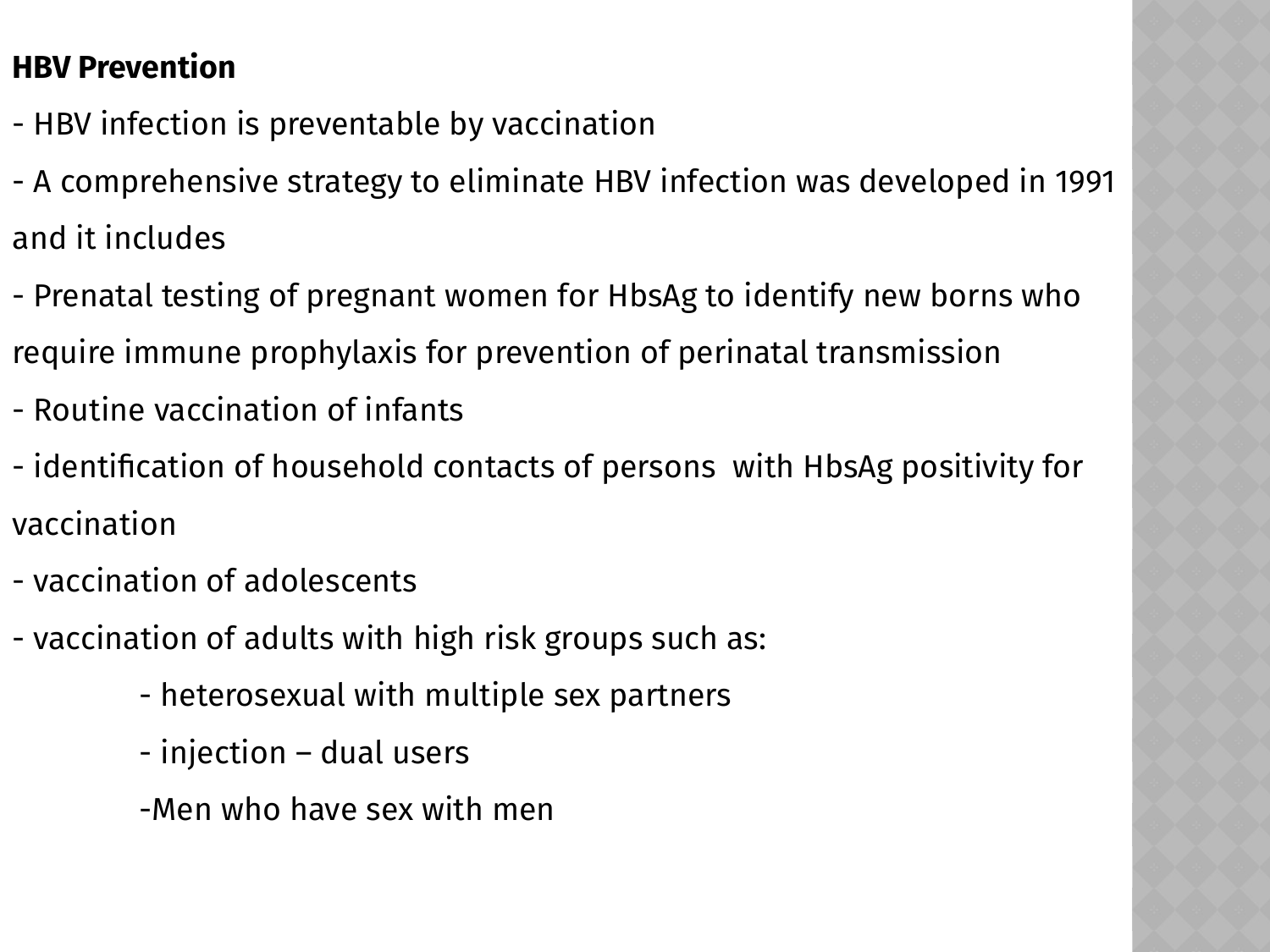

HBV Prevention
- HBV infection is preventable by vaccination
- A comprehensive strategy to eliminate HBV infection was developed in 1991 and it includes
- Prenatal testing of pregnant women for HbsAg to identify new borns who require immune prophylaxis for prevention of perinatal transmission
- Routine vaccination of infants
- identification of household contacts of persons  with HbsAg positivity for vaccination
- vaccination of adolescents
- vaccination of adults with high risk groups such as:
	- heterosexual with multiple sex partners
	- injection – dual users
	-Men who have sex with men